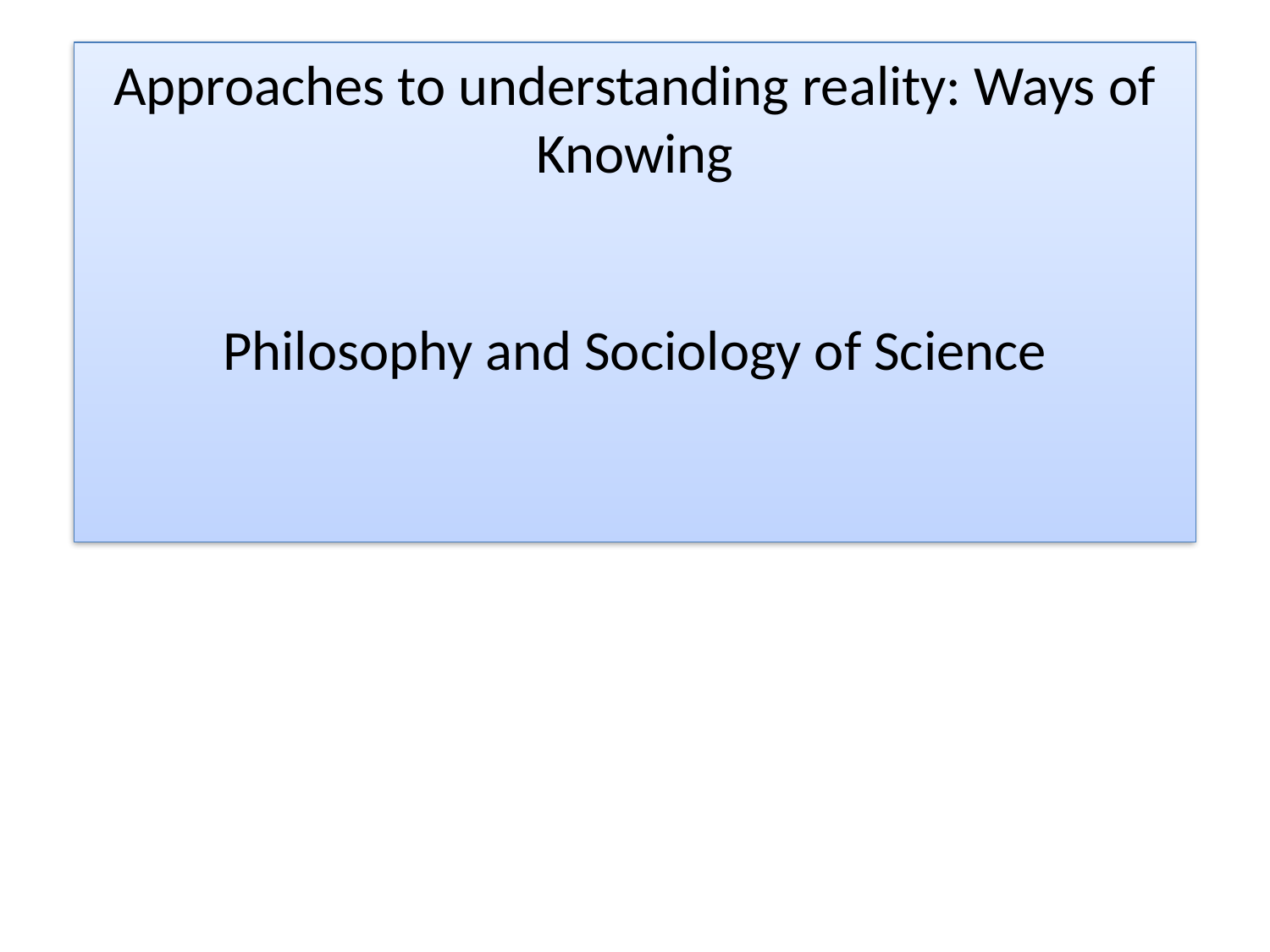

Approaches to understanding reality: Ways of Knowing

Philosophy and Sociology of Science